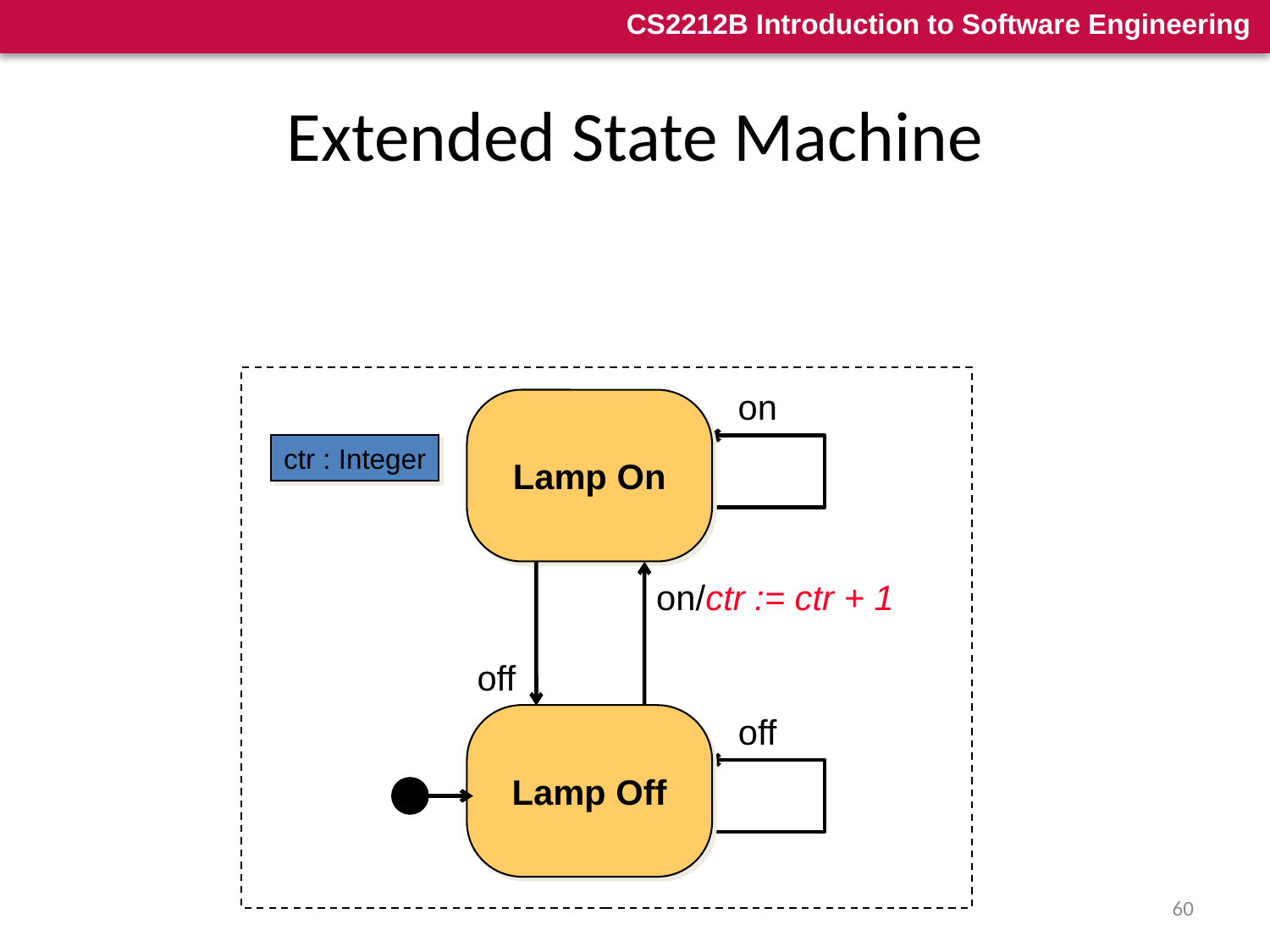

# Extended State Machine
Use of variables

on

Lamp On

off

on/ctr := ctr + 1
off

Lamp Off

ctr : Integer
60